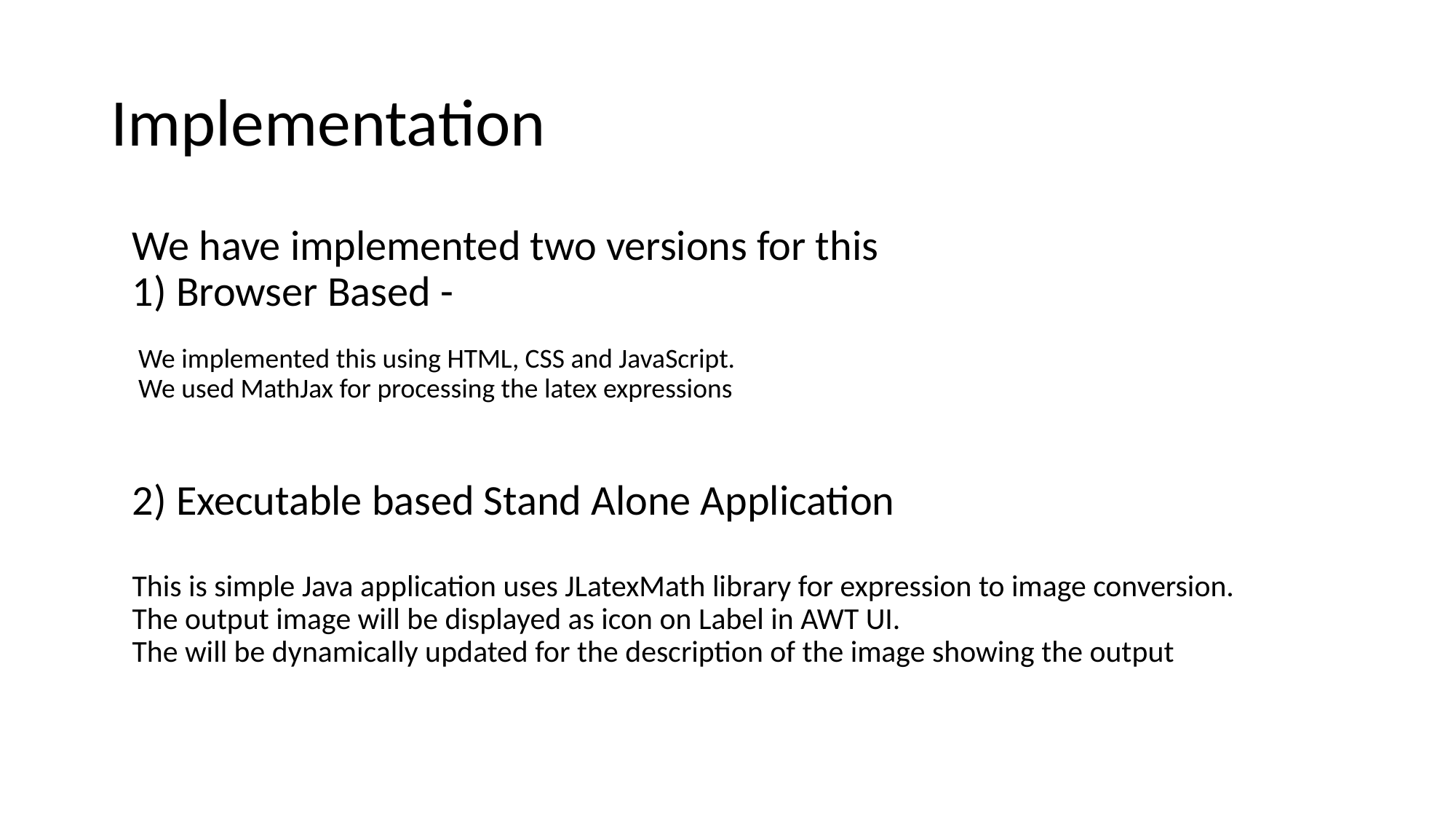

# Implementation
We have implemented two versions for this
1) Browser Based -

 We implemented this using HTML, CSS and JavaScript.
 We used MathJax for processing the latex expressions

2) Executable based Stand Alone Application

This is simple Java application uses JLatexMath library for expression to image conversion.
The output image will be displayed as icon on Label in AWT UI.
The will be dynamically updated for the description of the image showing the output